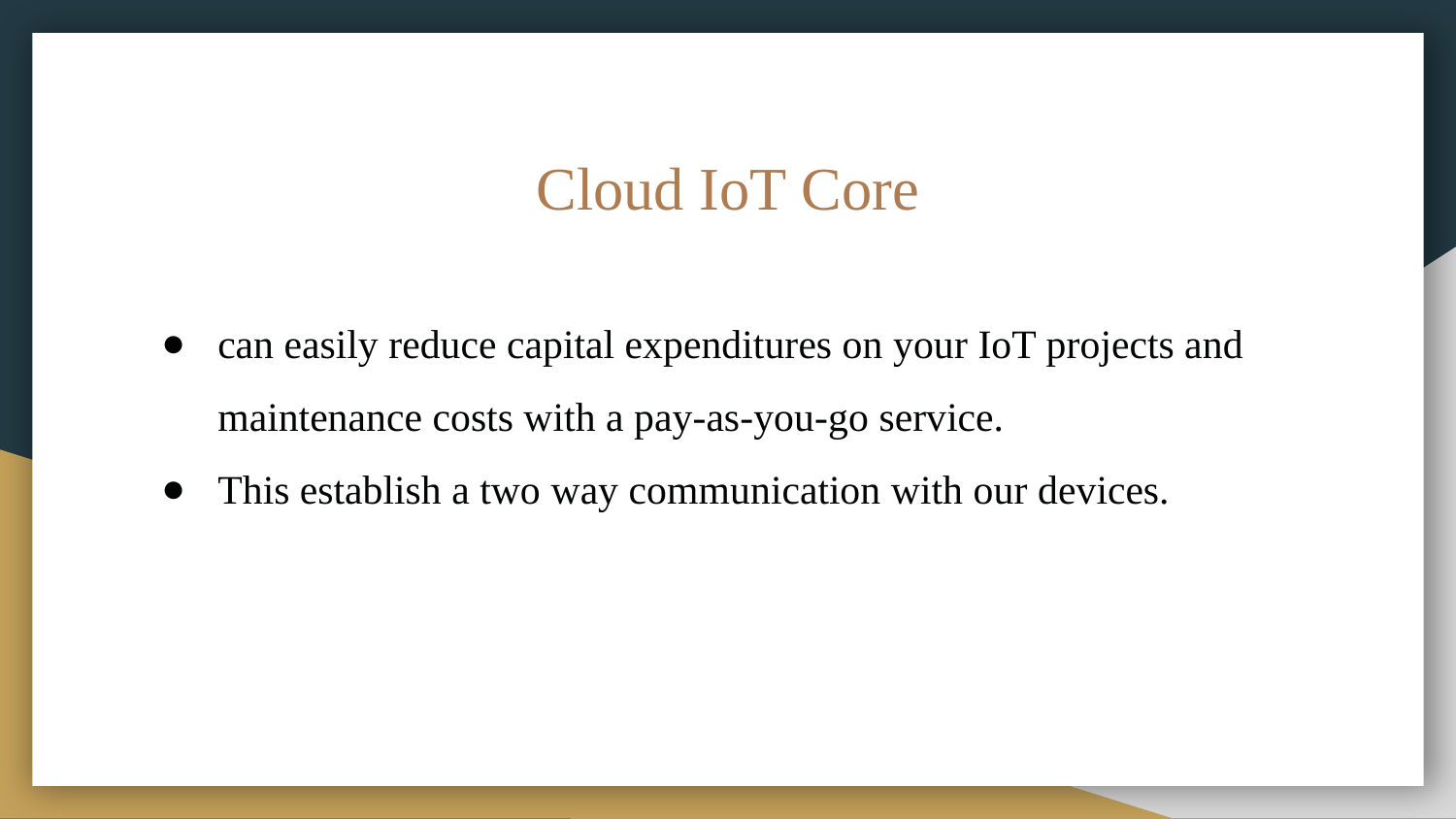

# Cloud IoT Core

can easily reduce capital expenditures on your IoT projects and maintenance costs with a pay-as-you-go service.
This establish a two way communication with our devices.